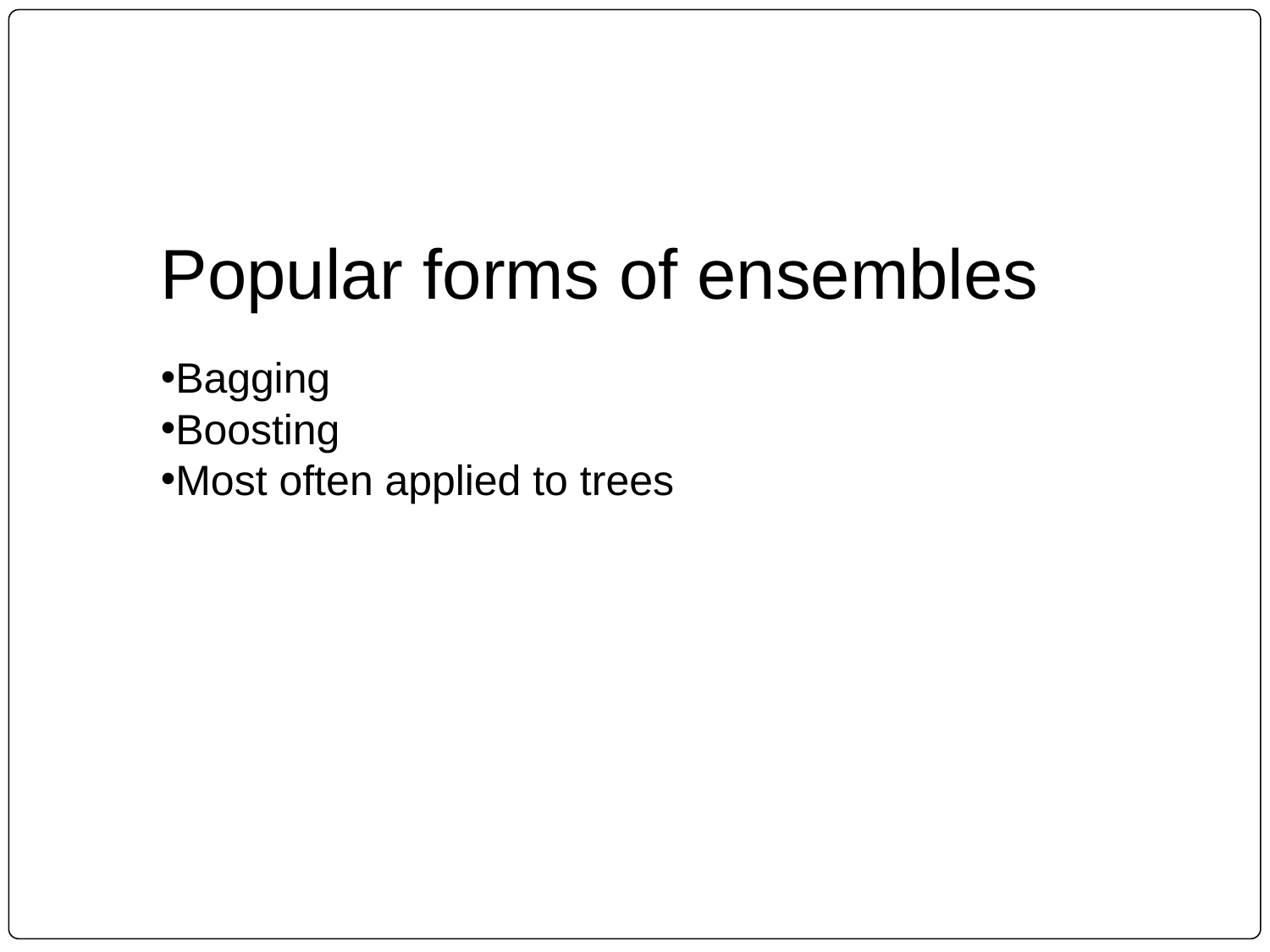

Popular forms of ensembles
Bagging
Boosting
Most often applied to trees